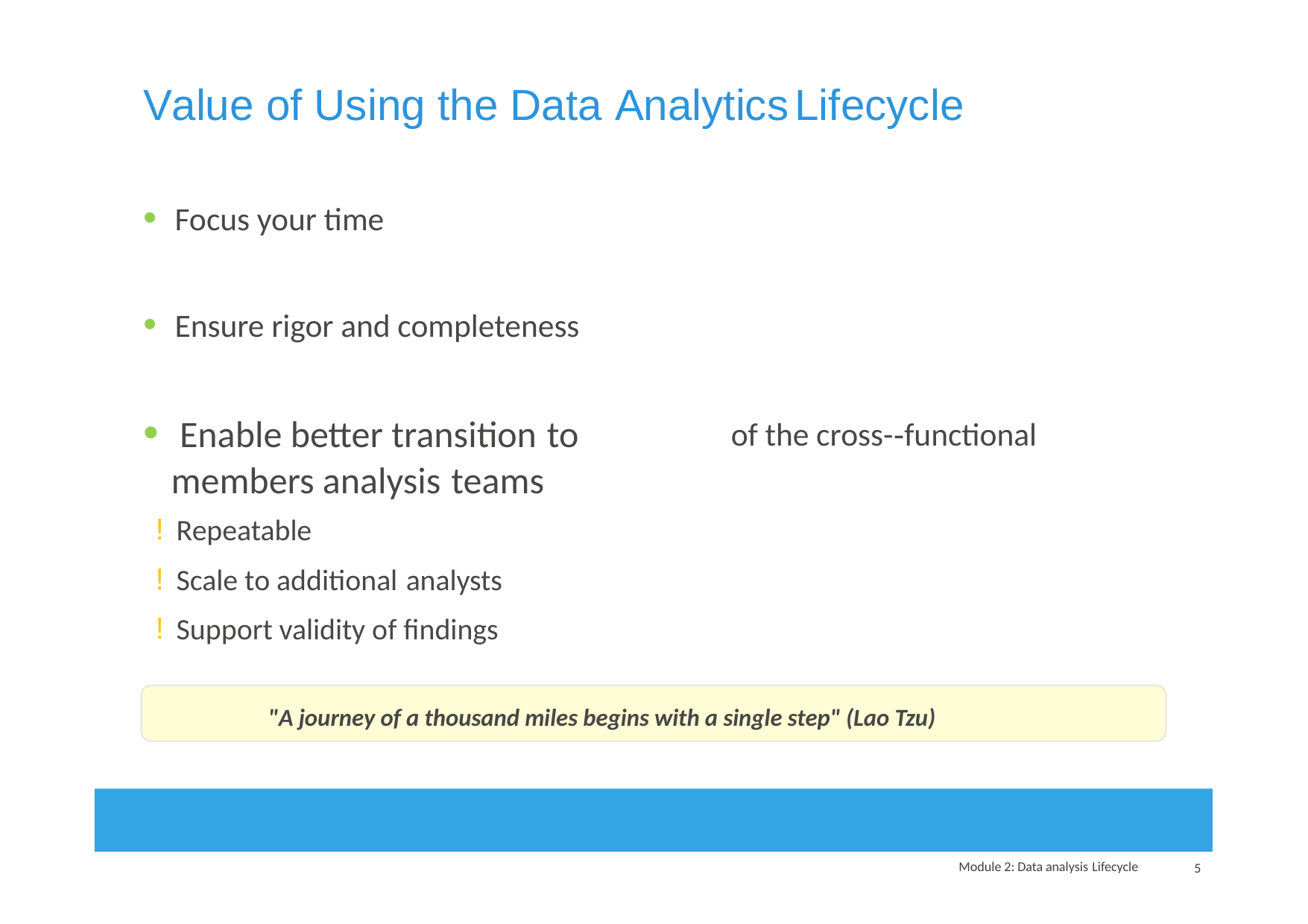

Value of Using the Data Analytics
Lifecycle
•  Focus your time
•  Ensure rigor and completeness
•  Enable better transition to members analysis teams
!  Repeatable
!  Scale to additional analysts
!  Support validity of ﬁndings
of the cross-­‐functional

"A journey of a thousand miles begins with a single step" (Lao Tzu)

Module 2: Data analysis Lifecycle
5